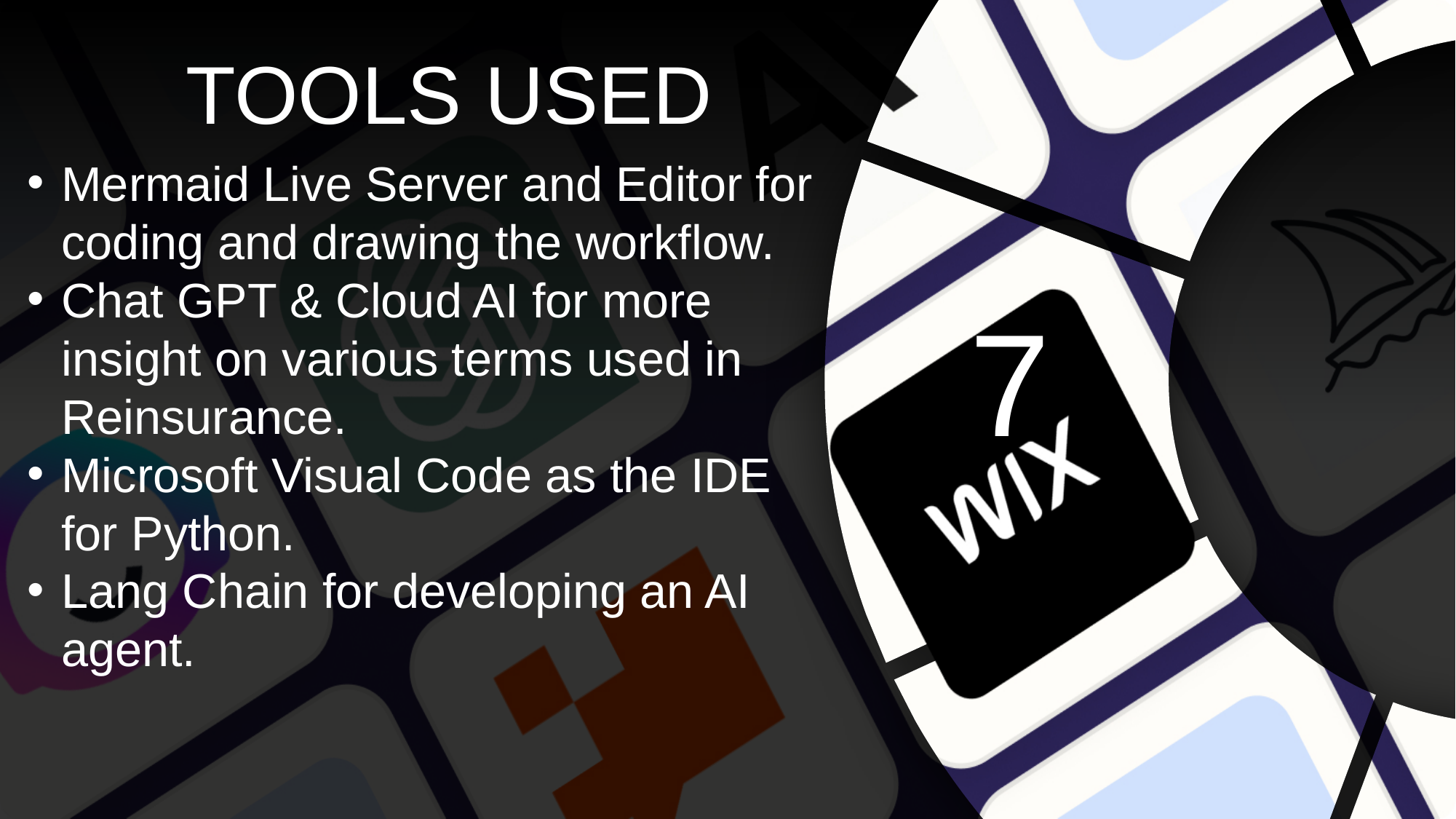

TOOLS USED
Mermaid Live Server and Editor for coding and drawing the workflow.
Chat GPT & Cloud AI for more insight on various terms used in Reinsurance.
Microsoft Visual Code as the IDE for Python.
Lang Chain for developing an AI agent.
7